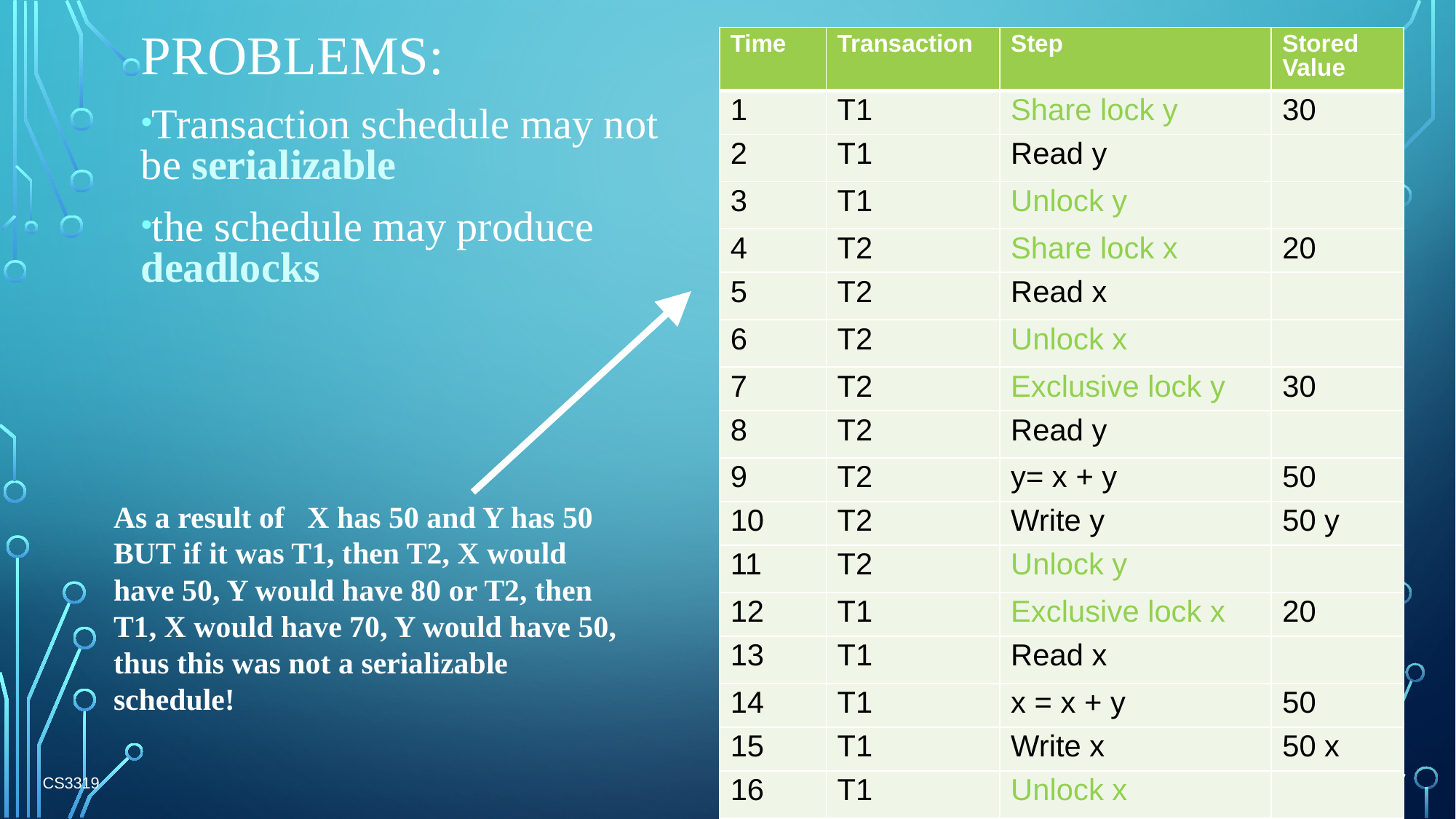

PROBLEMS:
Transaction schedule may not be serializable
the schedule may produce deadlocks
| Time | Transaction | Step | Stored Value |
| --- | --- | --- | --- |
| 1 | T1 | Share lock y | 30 |
| 2 | T1 | Read y |  |
| 3 | T1 | Unlock y |  |
| 4 | T2 | Share lock x | 20 |
| 5 | T2 | Read x |  |
| 6 | T2 | Unlock x |  |
| 7 | T2 | Exclusive lock y | 30 |
| 8 | T2 | Read y |  |
| 9 | T2 | y= x + y | 50 |
| 10 | T2 | Write y | 50 y |
| 11 | T2 | Unlock y |  |
| 12 | T1 | Exclusive lock x | 20 |
| 13 | T1 | Read x |  |
| 14 | T1 | x = x + y | 50 |
| 15 | T1 | Write x | 50 x |
| 16 | T1 | Unlock x |  |

As a result of   X has 50 and Y has 50 BUT if it was T1, then T2, X would have 50, Y would have 80 or T2, then T1, X would have 70, Y would have 50, thus this was not a serializable schedule!
CS3319
7